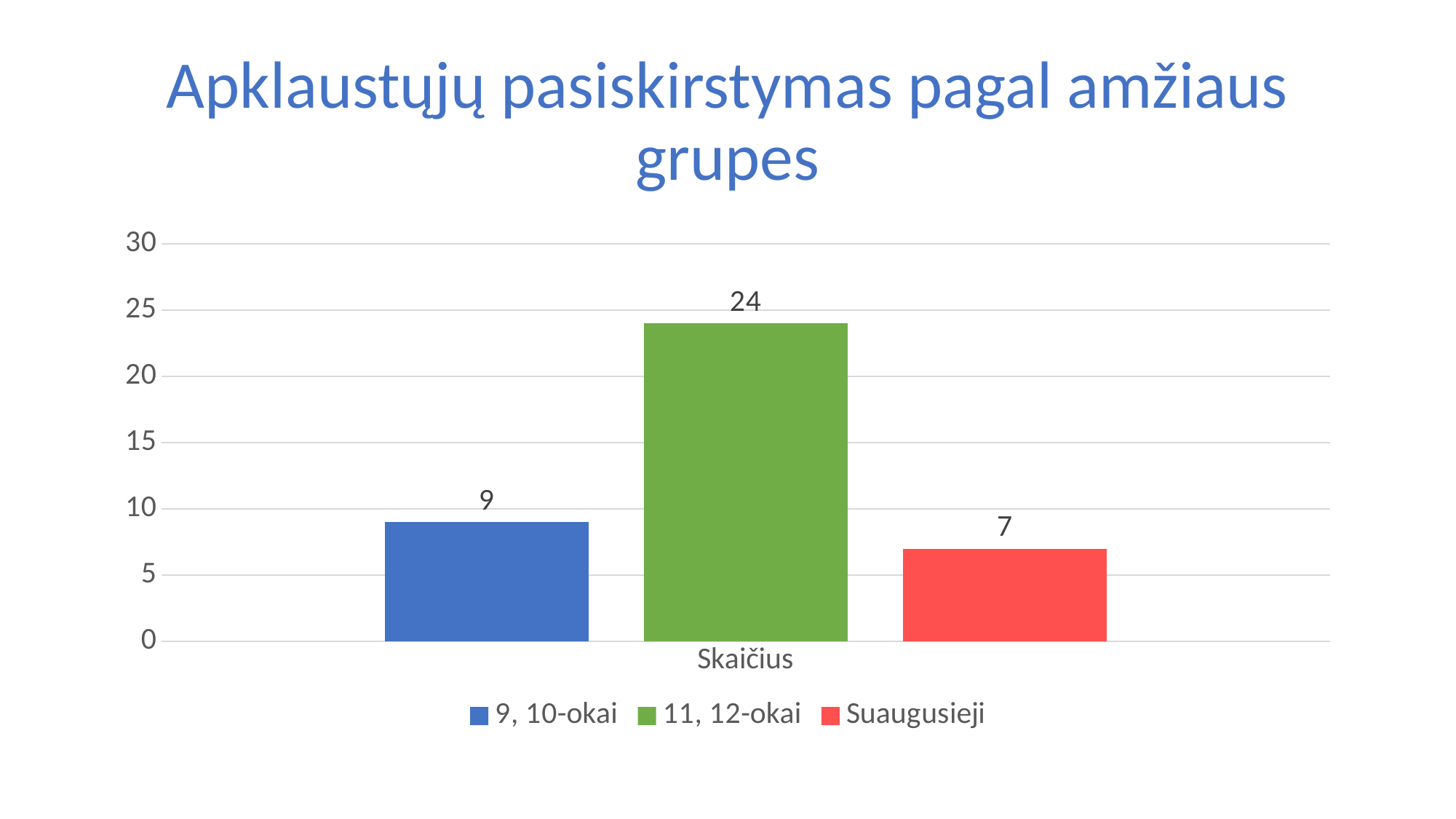

# Apklaustųjų pasiskirstymas pagal amžiaus grupes

### Chart

| Category | 9, 10-okai | 11, 12-okai | Suaugusieji |
|---|---|---|---|
| Skaičius | 9.0 | 24.0 | 7.0 |